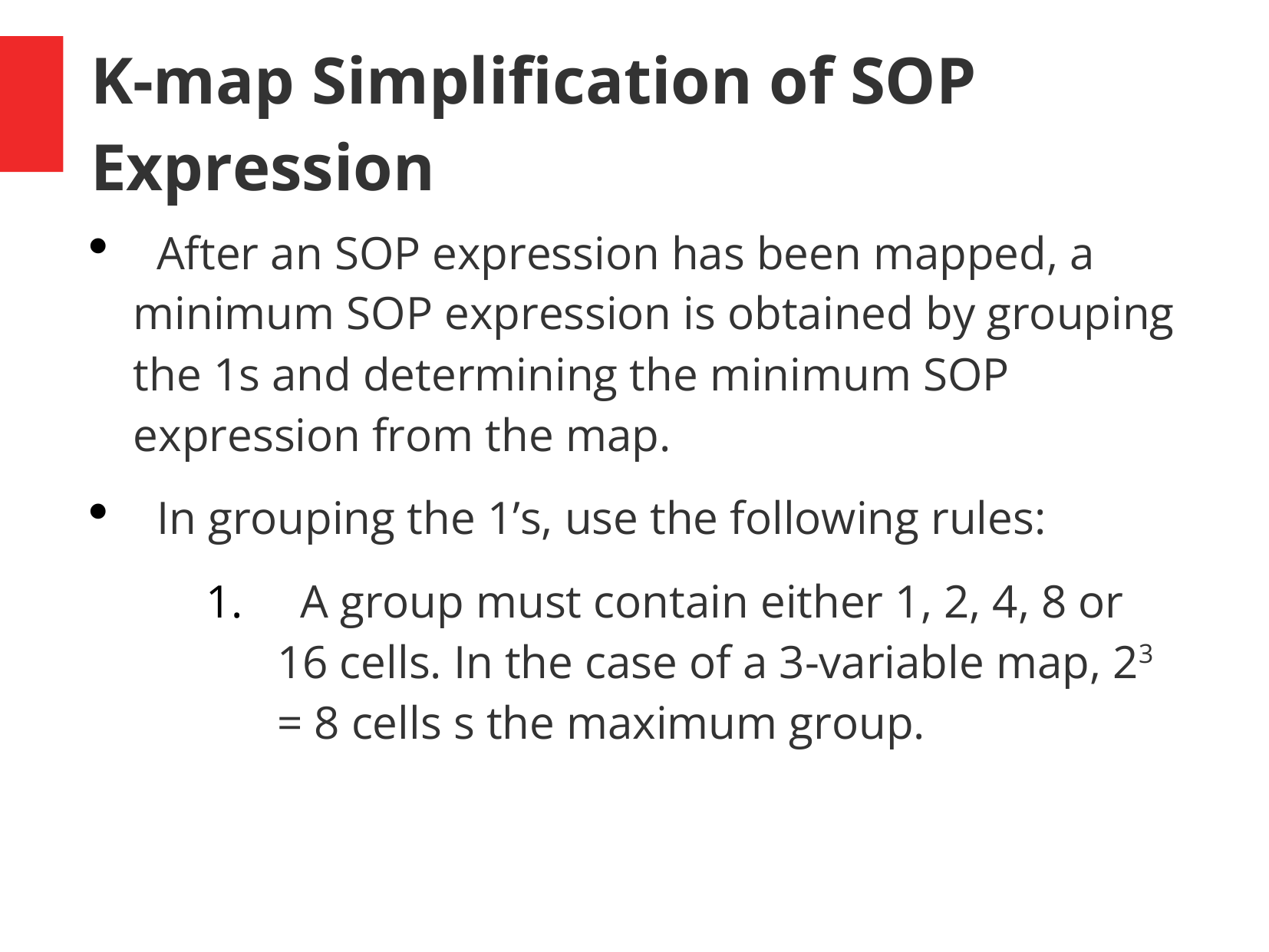

# K-map Simplification of SOP Expression
  After an SOP expression has been mapped, a minimum SOP expression is obtained by grouping the 1s and determining the minimum SOP expression from the map.
  In grouping the 1’s, use the following rules:
  A group must contain either 1, 2, 4, 8 or 16 cells. In the case of a 3-variable map, 23 = 8 cells s the maximum group.